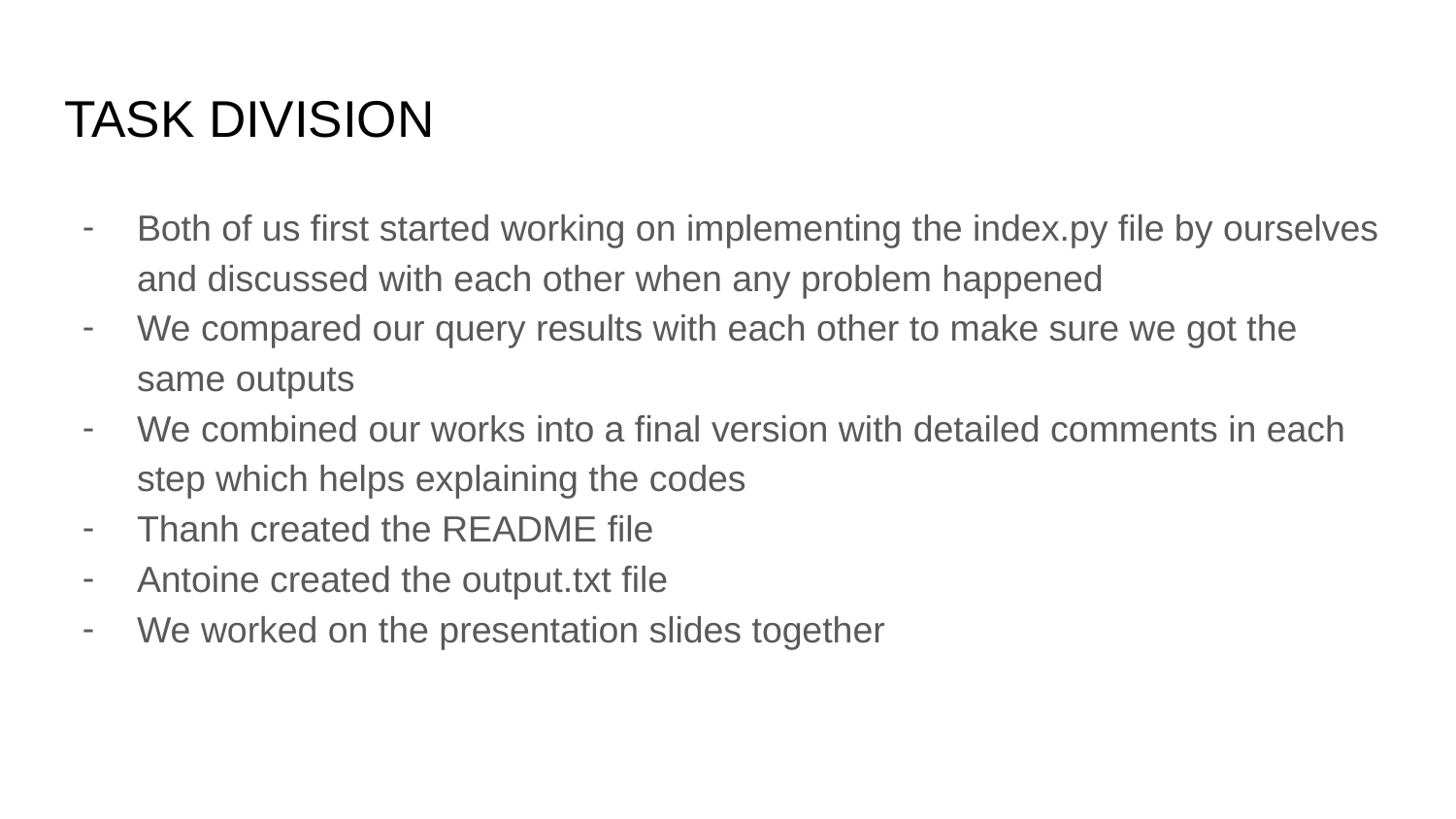

# TASK DIVISION
Both of us first started working on implementing the index.py file by ourselves and discussed with each other when any problem happened
We compared our query results with each other to make sure we got the same outputs
We combined our works into a final version with detailed comments in each step which helps explaining the codes
Thanh created the README file
Antoine created the output.txt file
We worked on the presentation slides together